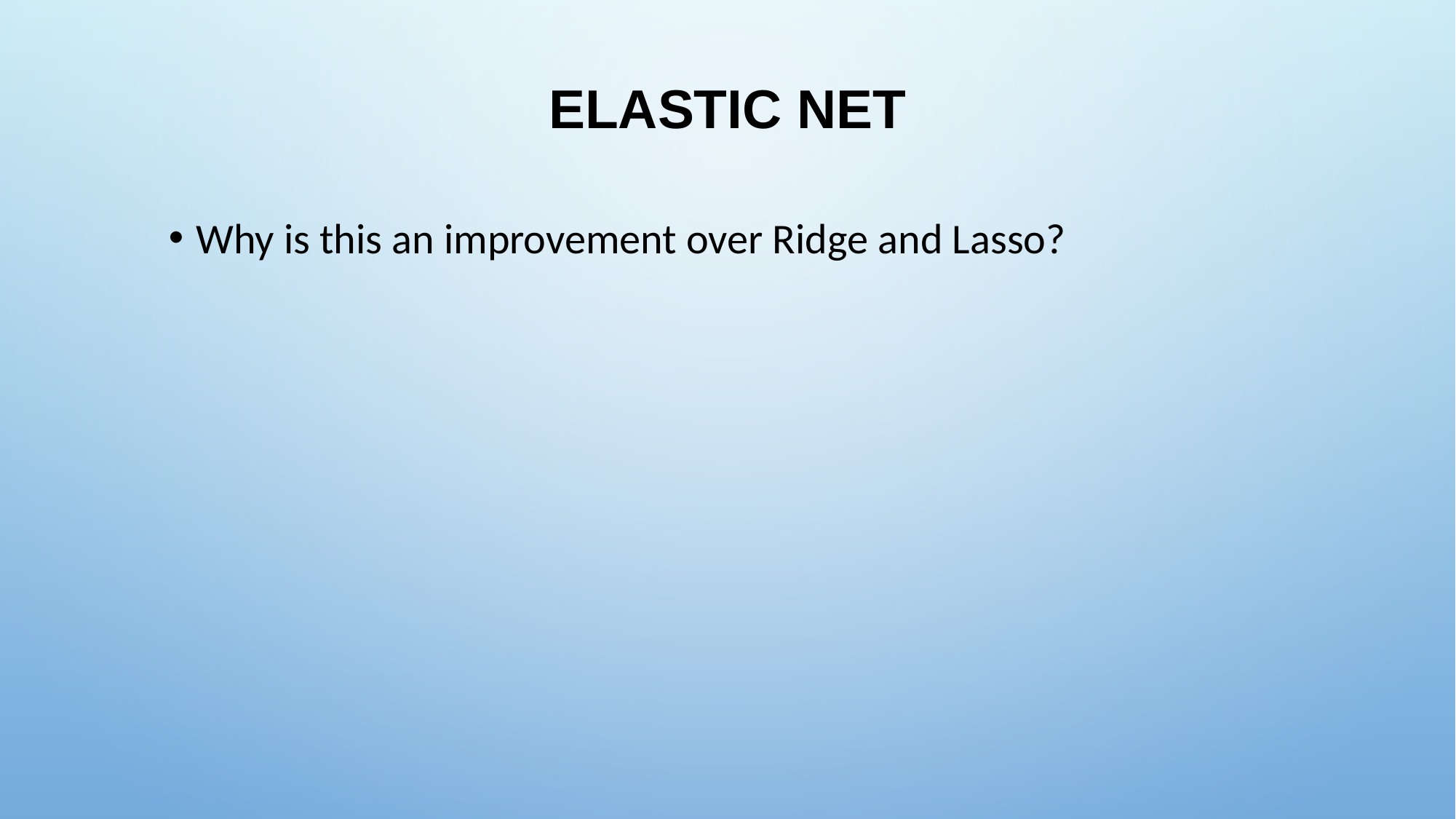

# Elastic net
Why is this an improvement over Ridge and Lasso?